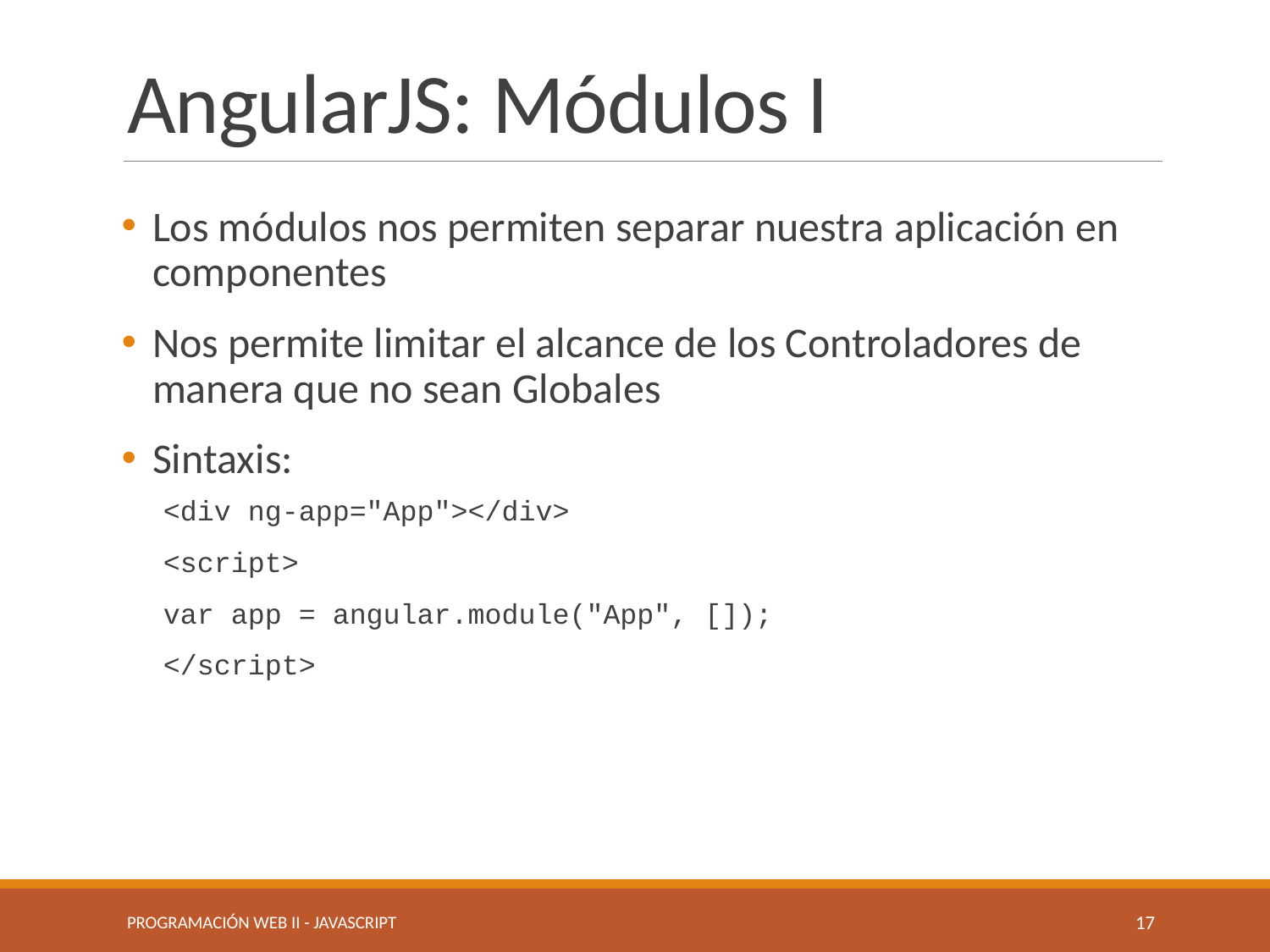

# AngularJS: Módulos I
Los módulos nos permiten separar nuestra aplicación en componentes
Nos permite limitar el alcance de los Controladores de manera que no sean Globales
Sintaxis:
<div ng-app="App"></div>
<script>
var app = angular.module("App", []);
</script>
Programación Web II - JavaScript
17